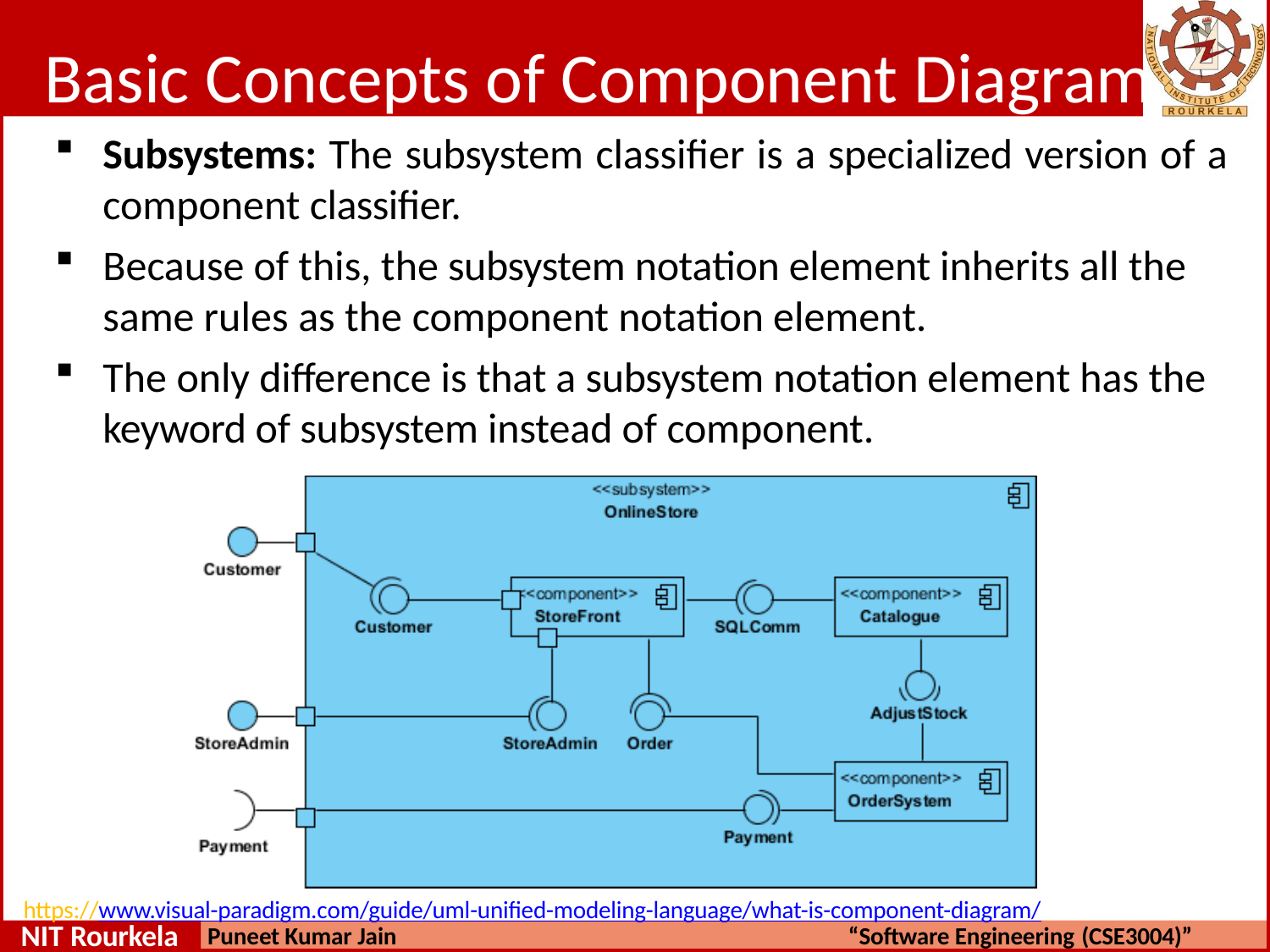

# Basic Concepts of Component Diagram
Subsystems: The subsystem classifier is a specialized version of a
component classifier.
Because of this, the subsystem notation element inherits all the  same rules as the component notation element.
The only difference is that a subsystem notation element has the  keyword of subsystem instead of component.

https://www.visual-paradigm.com/guide/uml-unified-modeling-language/what-is-component-diagram/
NIT Rourkela
Puneet Kumar Jain
“Software Engineering (CSE3004)”